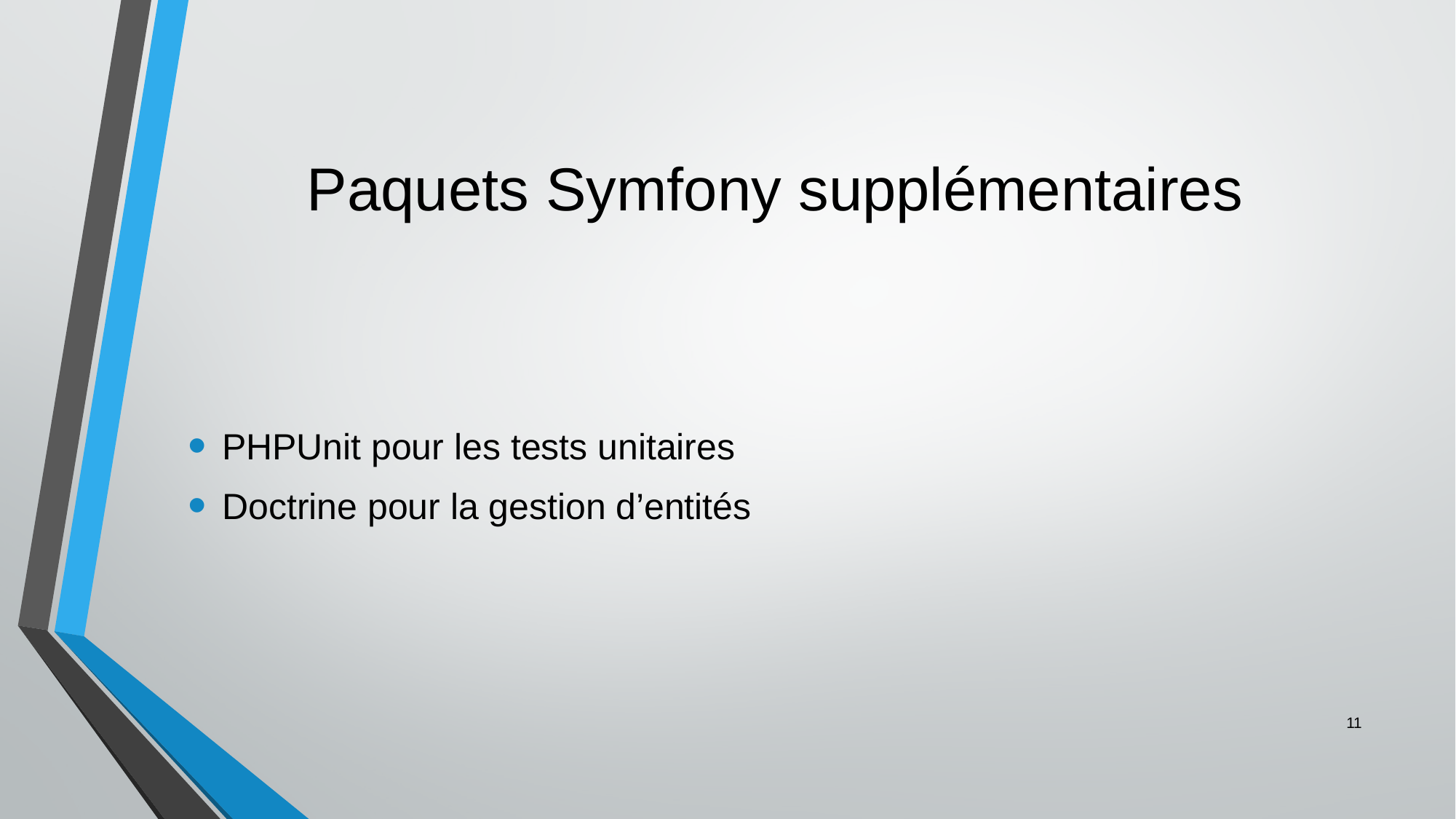

# Paquets Symfony supplémentaires
PHPUnit pour les tests unitaires
Doctrine pour la gestion d’entités

11